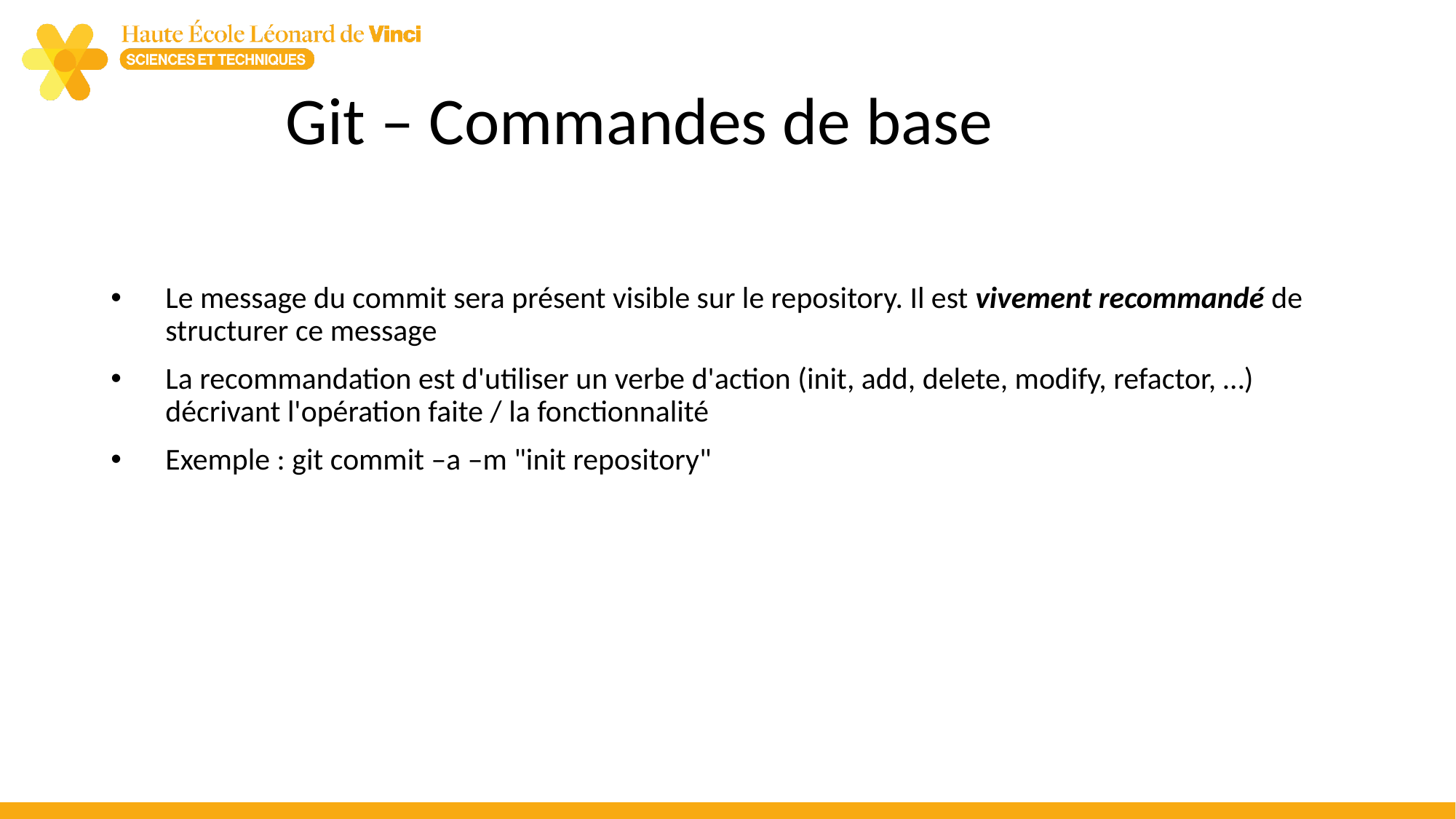

# Git – Commandes de base

Le message du commit sera présent visible sur le repository. Il est vivement recommandé de structurer ce message
La recommandation est d'utiliser un verbe d'action (init, add, delete, modify, refactor, …)  décrivant l'opération faite / la fonctionnalité
Exemple : git commit –a –m "init repository"